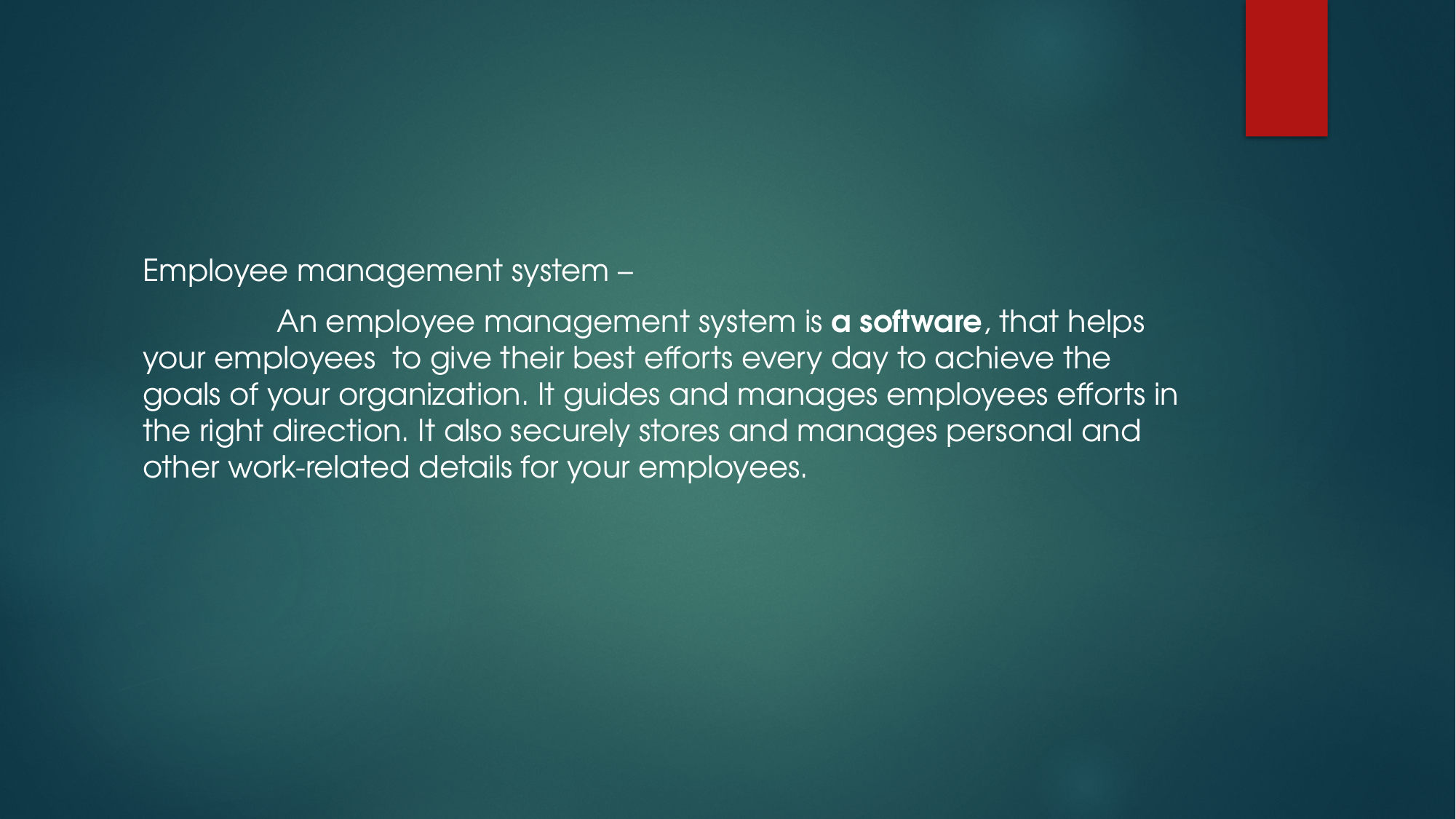

#
Employee management system –
                An employee management system is a software, that helps your employees  to give their best efforts every day to achieve the goals of your organization. It guides and manages employees efforts in the right direction. It also securely stores and manages personal and other work-related details for your employees.